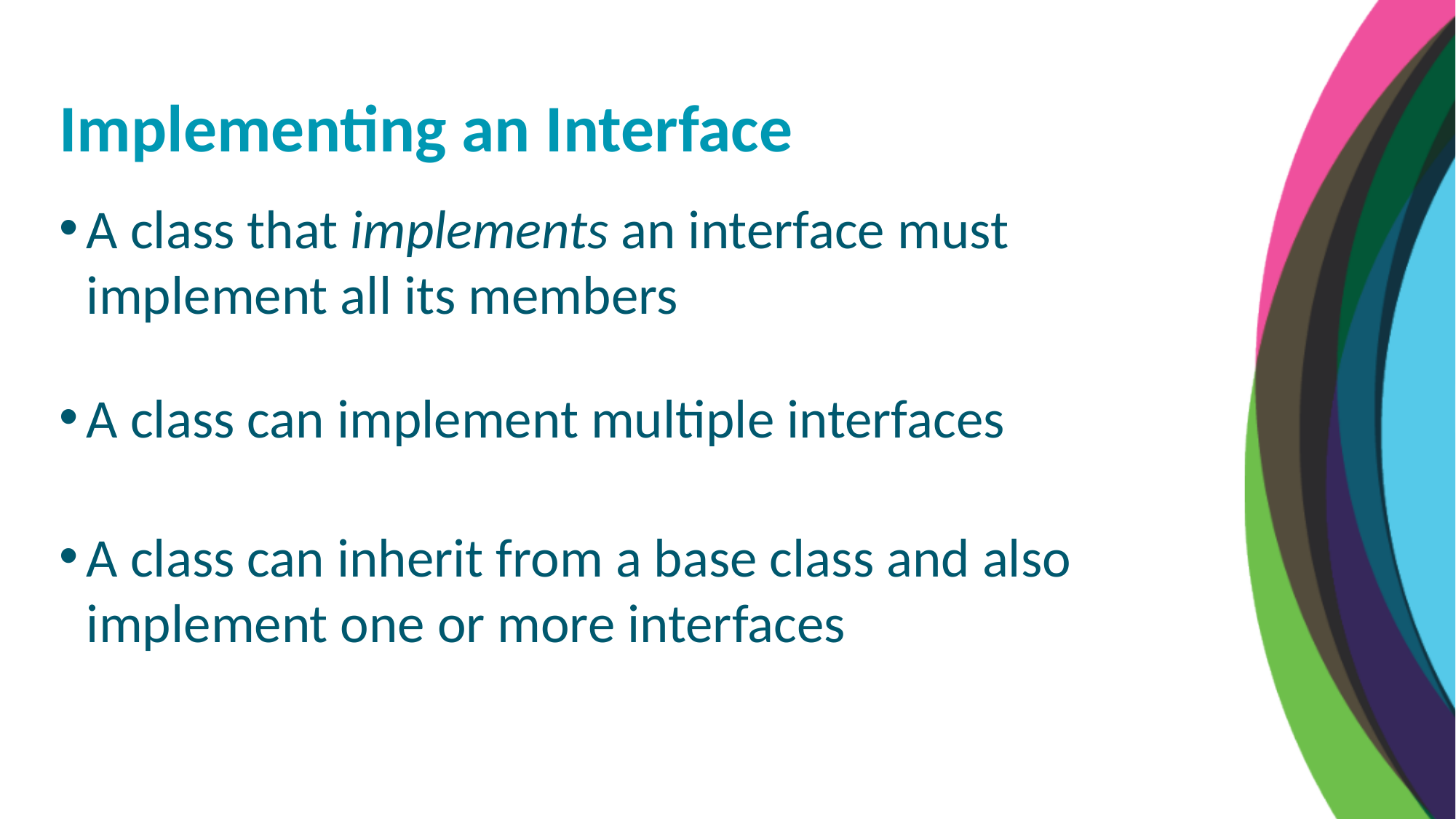

Implementing an Interface
A class that implements an interface must implement all its members
A class can implement multiple interfaces
A class can inherit from a base class and also implement one or more interfaces